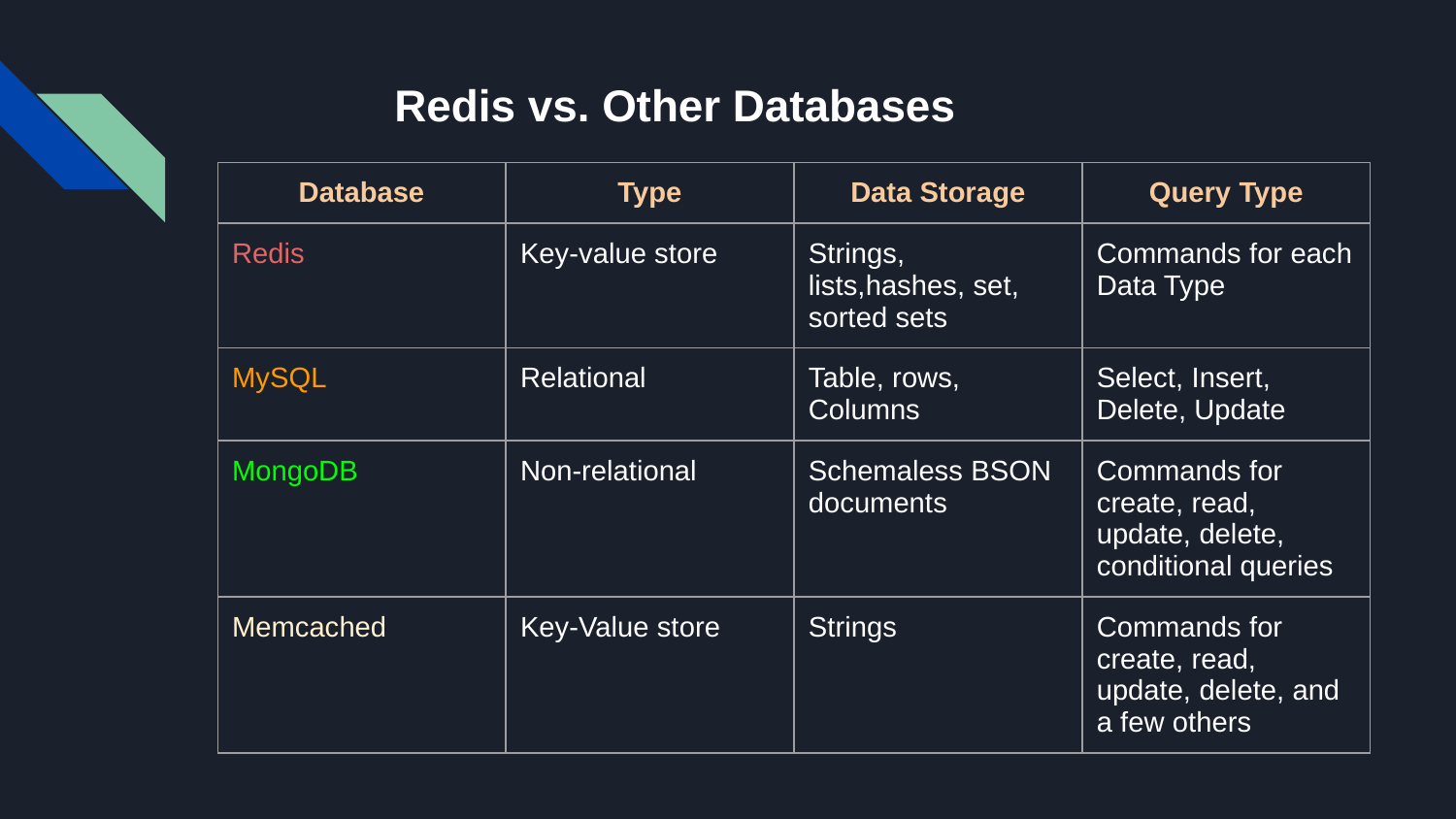

# Redis vs. Other Databases
| Database | Type | Data Storage | Query Type |
| --- | --- | --- | --- |
| Redis | Key-value store | Strings, lists,hashes, set, sorted sets | Commands for each Data Type |
| MySQL | Relational | Table, rows, Columns | Select, Insert, Delete, Update |
| MongoDB | Non-relational | Schemaless BSON documents | Commands for create, read, update, delete, conditional queries |
| Memcached | Key-Value store | Strings | Commands for create, read, update, delete, and a few others |